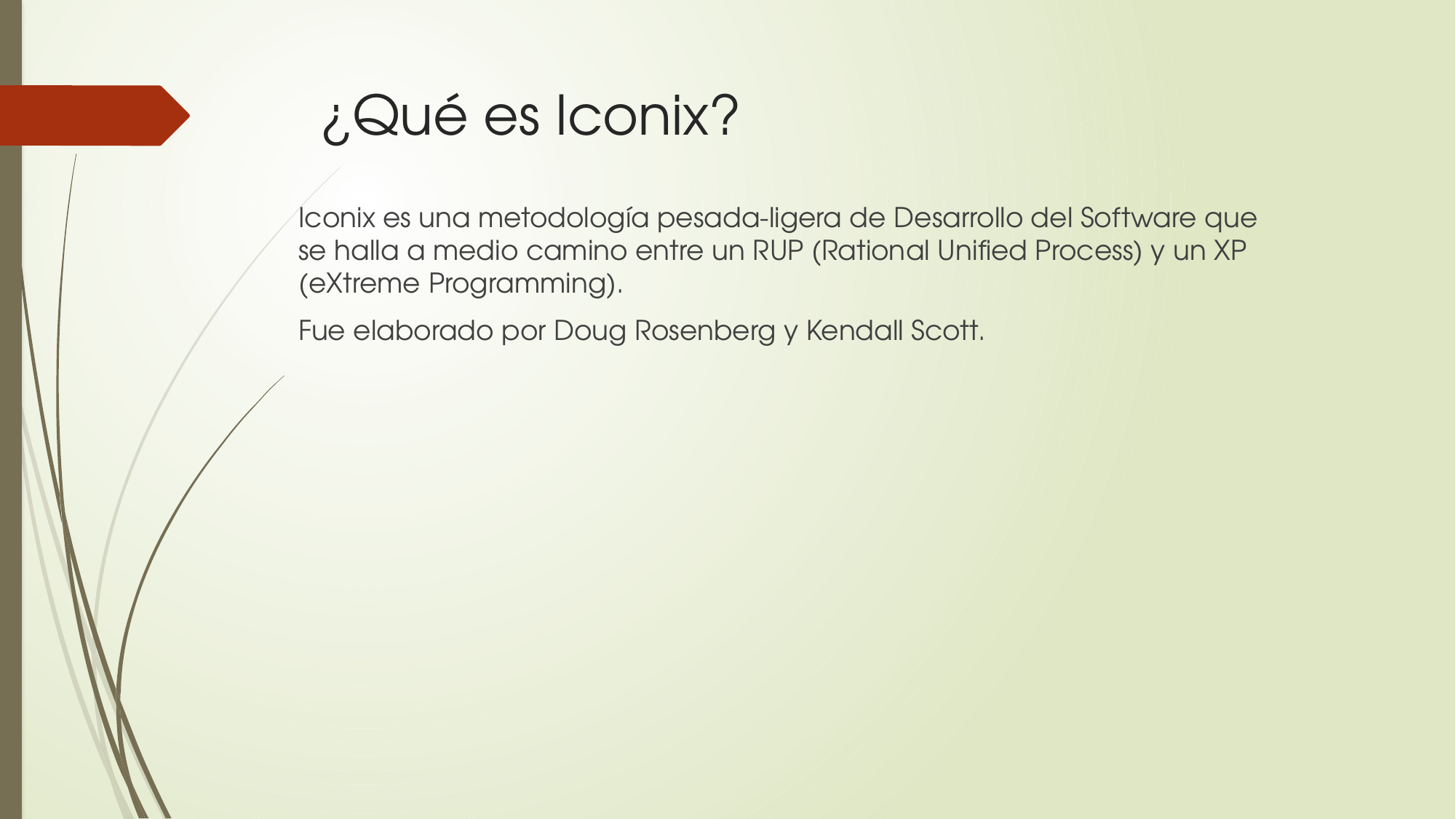

# ¿Qué es Iconix?
Iconix es una metodología pesada-ligera de Desarrollo del Software que se halla a medio camino entre un RUP (Rational Unified Process) y un XP (eXtreme Programming).
Fue elaborado por Doug Rosenberg y Kendall Scott.